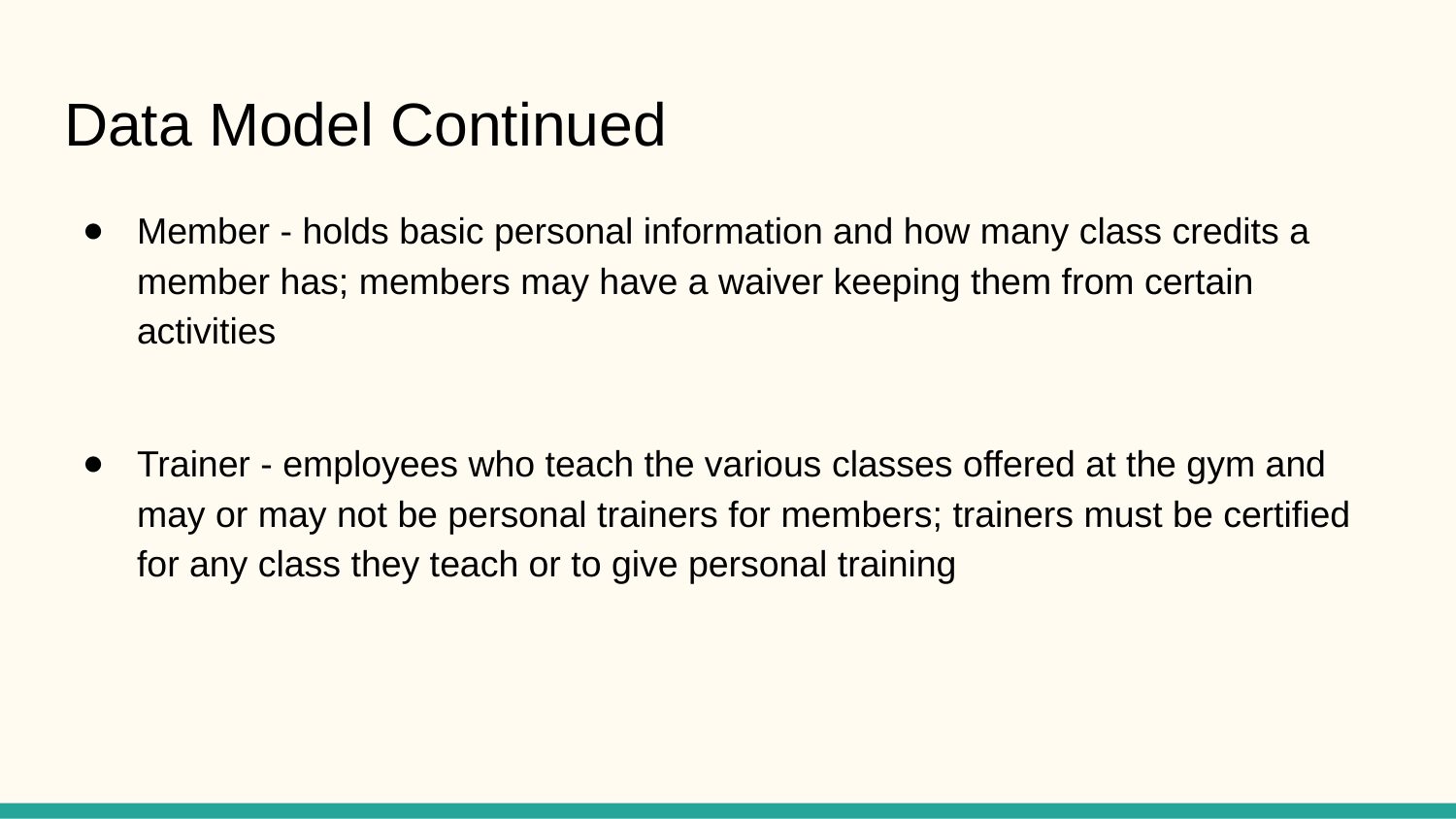

# Data Model Continued
Member - holds basic personal information and how many class credits a member has; members may have a waiver keeping them from certain activities

Trainer - employees who teach the various classes offered at the gym and may or may not be personal trainers for members; trainers must be certified for any class they teach or to give personal training